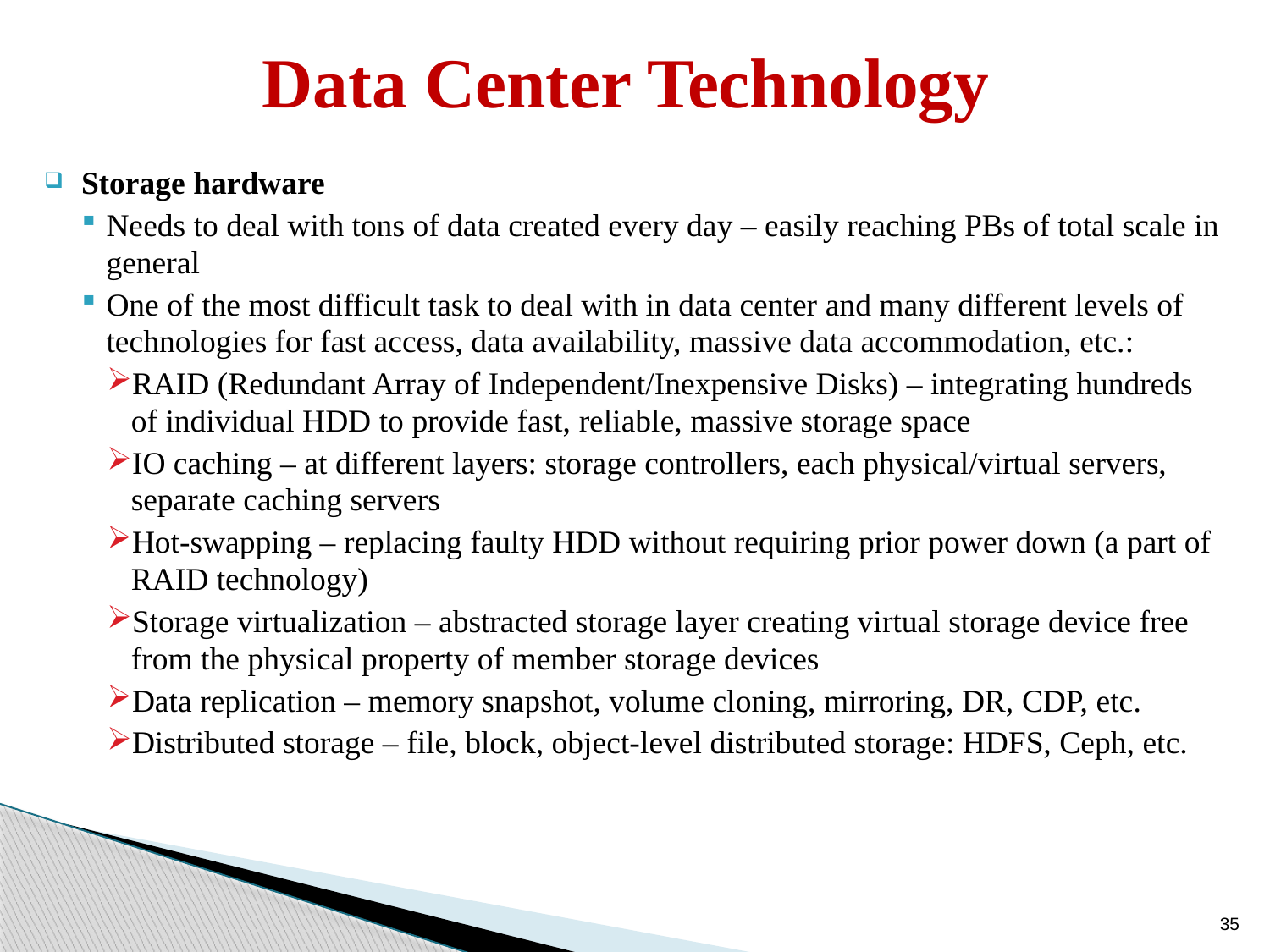

# Data Center Technology
Storage hardware
Needs to deal with tons of data created every day – easily reaching PBs of total scale in general
One of the most difficult task to deal with in data center and many different levels of technologies for fast access, data availability, massive data accommodation, etc.:
RAID (Redundant Array of Independent/Inexpensive Disks) – integrating hundreds of individual HDD to provide fast, reliable, massive storage space
IO caching – at different layers: storage controllers, each physical/virtual servers, separate caching servers
Hot-swapping – replacing faulty HDD without requiring prior power down (a part of RAID technology)
Storage virtualization – abstracted storage layer creating virtual storage device free from the physical property of member storage devices
Data replication – memory snapshot, volume cloning, mirroring, DR, CDP, etc.
Distributed storage – file, block, object-level distributed storage: HDFS, Ceph, etc.
35